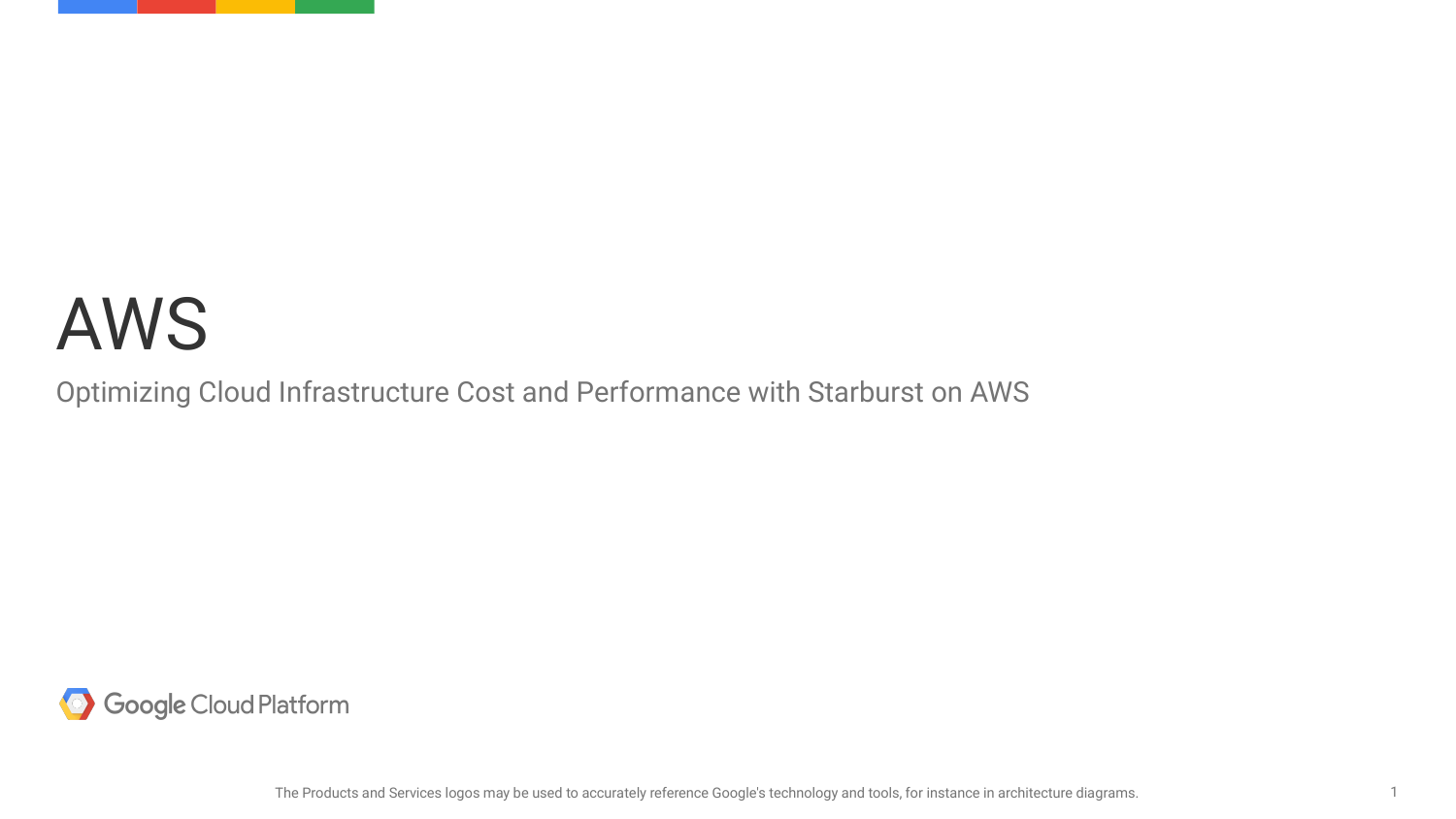

# AWS
Optimizing Cloud Infrastructure Cost and Performance with Starburst on AWS